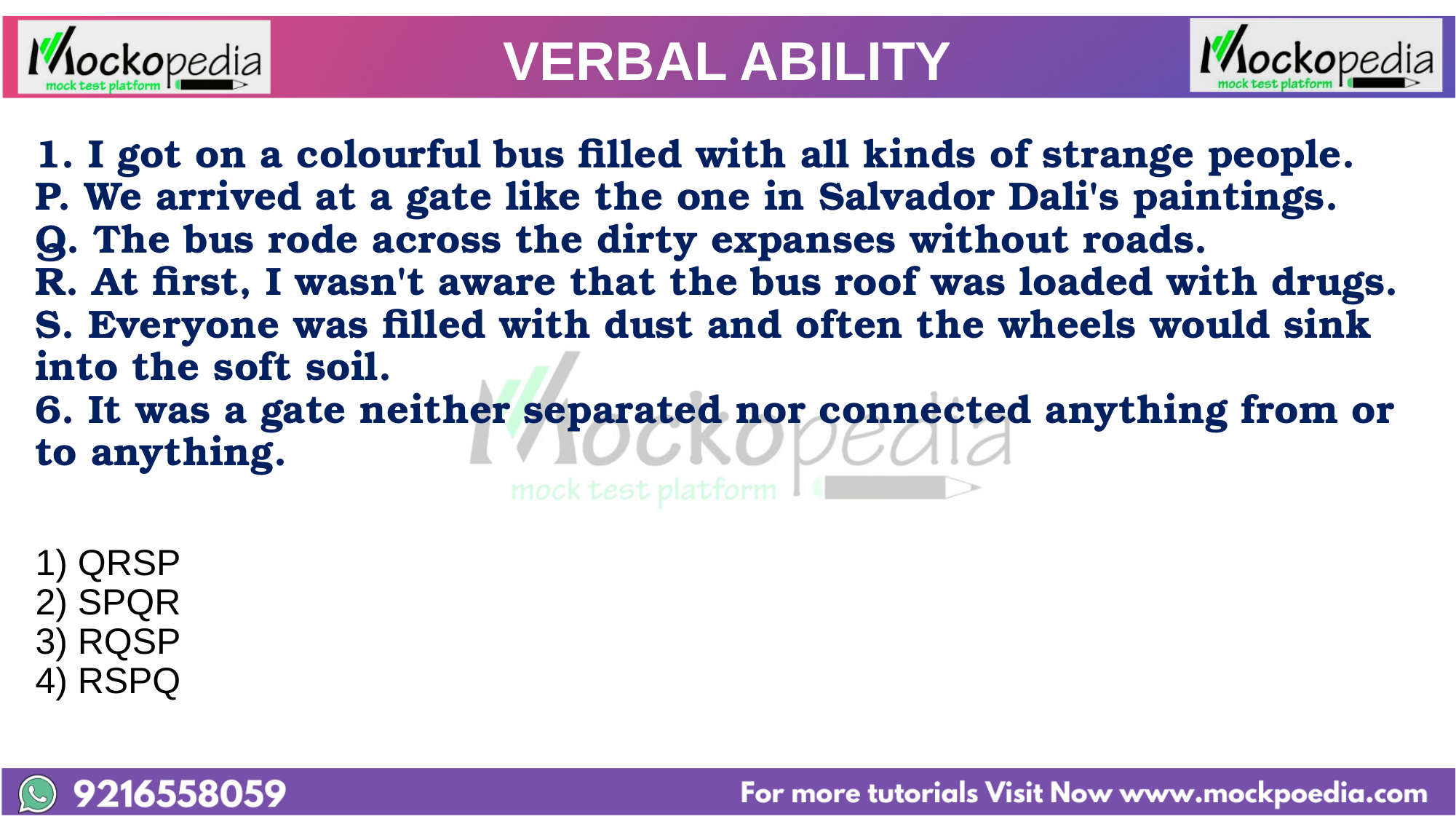

# VERBAL ABILITY
1. I got on a colourful bus filled with all kinds of strange people.
P. We arrived at a gate like the one in Salvador Dali's paintings.
Q. The bus rode across the dirty expanses without roads.
R. At first, I wasn't aware that the bus roof was loaded with drugs.
S. Everyone was filled with dust and often the wheels would sink into the soft soil.
6. It was a gate neither separated nor connected anything from or to anything.

1) QRSP
2) SPQR
3) RQSP
4) RSPQ